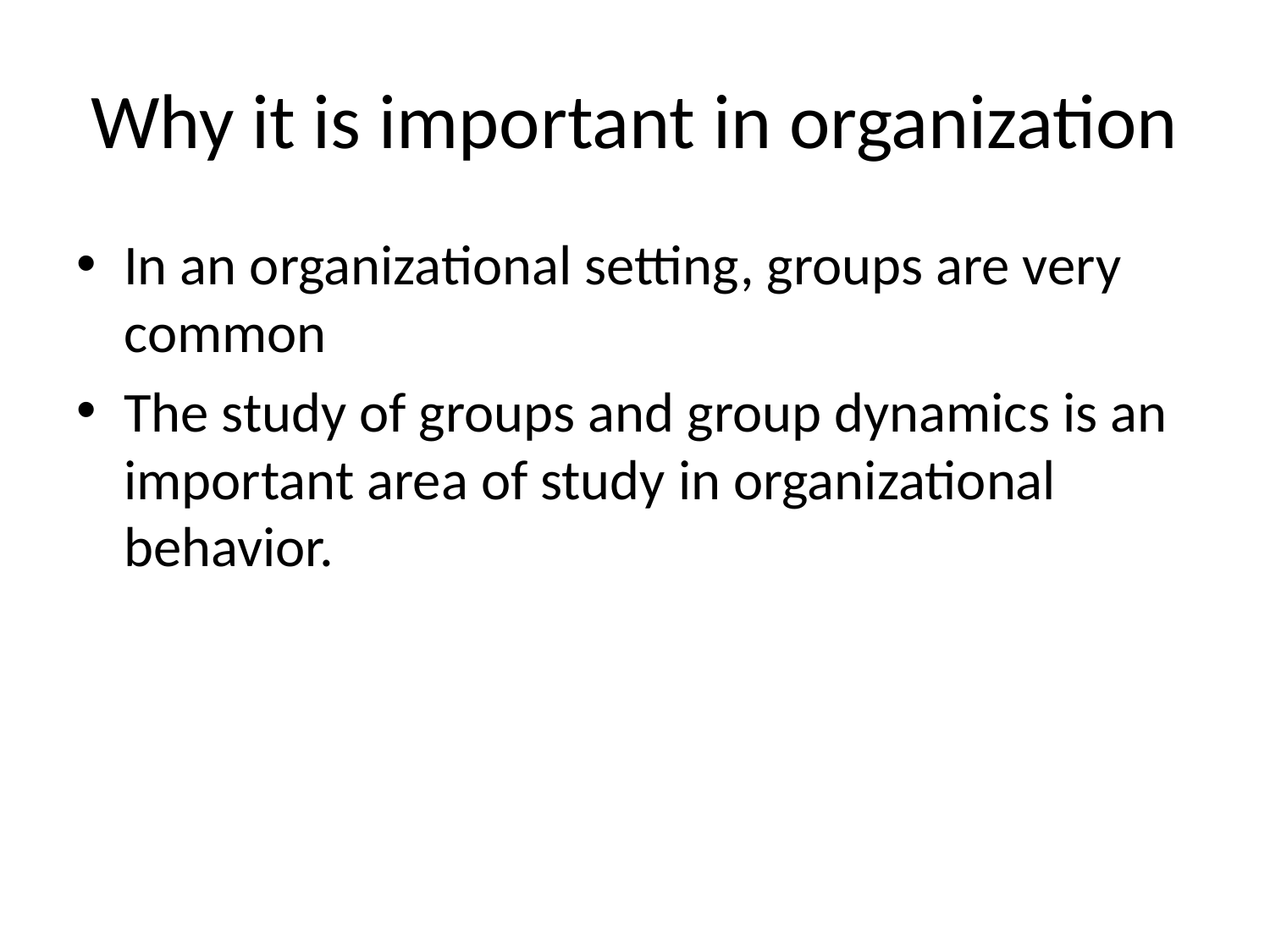

# Why it is important in organization
In an organizational setting, groups are very common
The study of groups and group dynamics is an important area of study in organizational behavior.